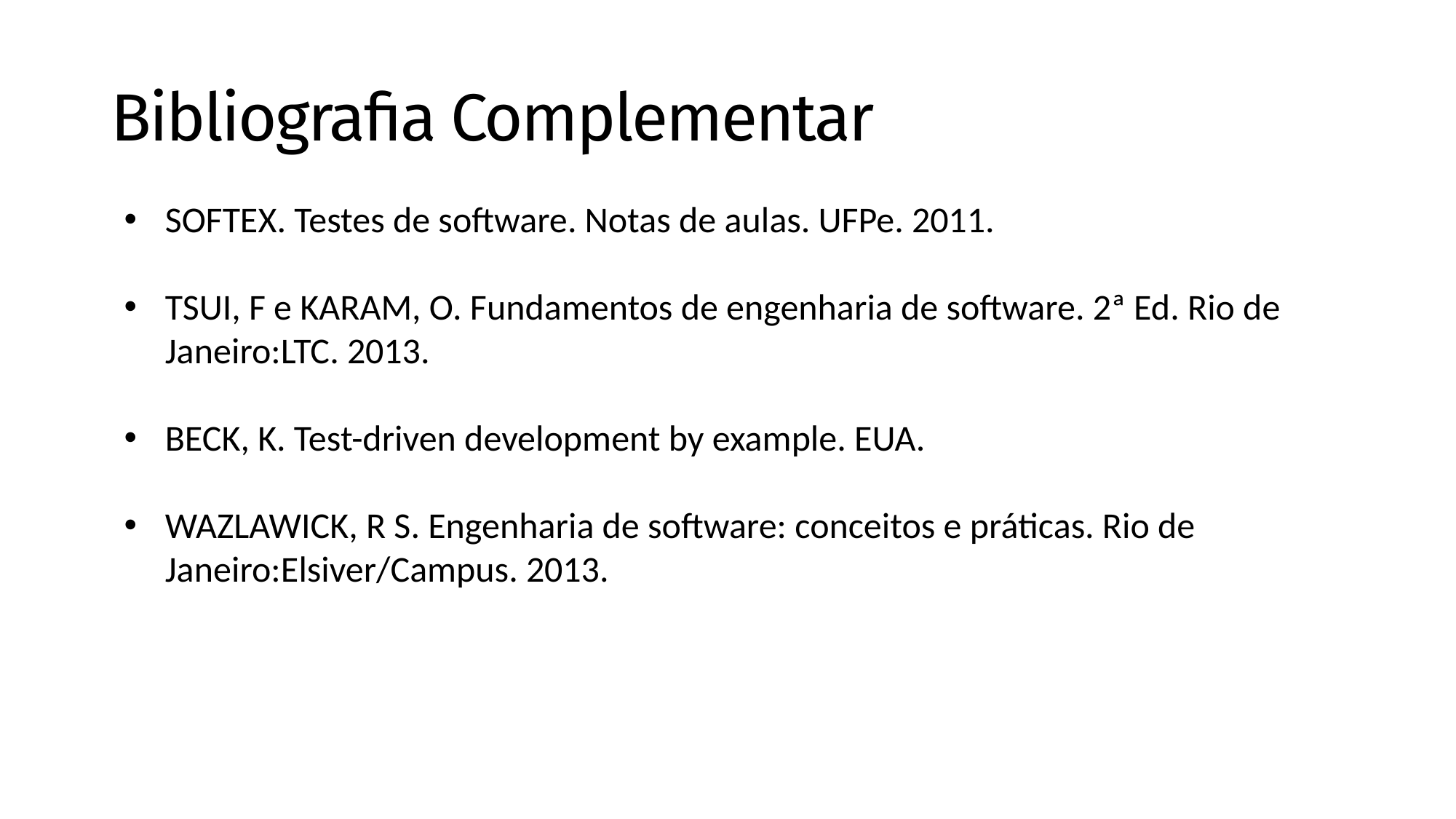

# Bibliografia Complementar
SOFTEX. Testes de software. Notas de aulas. UFPe. 2011.

TSUI, F e KARAM, O. Fundamentos de engenharia de software. 2ª Ed. Rio de Janeiro:LTC. 2013.

BECK, K. Test-driven development by example. EUA.

WAZLAWICK, R S. Engenharia de software: conceitos e práticas. Rio de Janeiro:Elsiver/Campus. 2013.